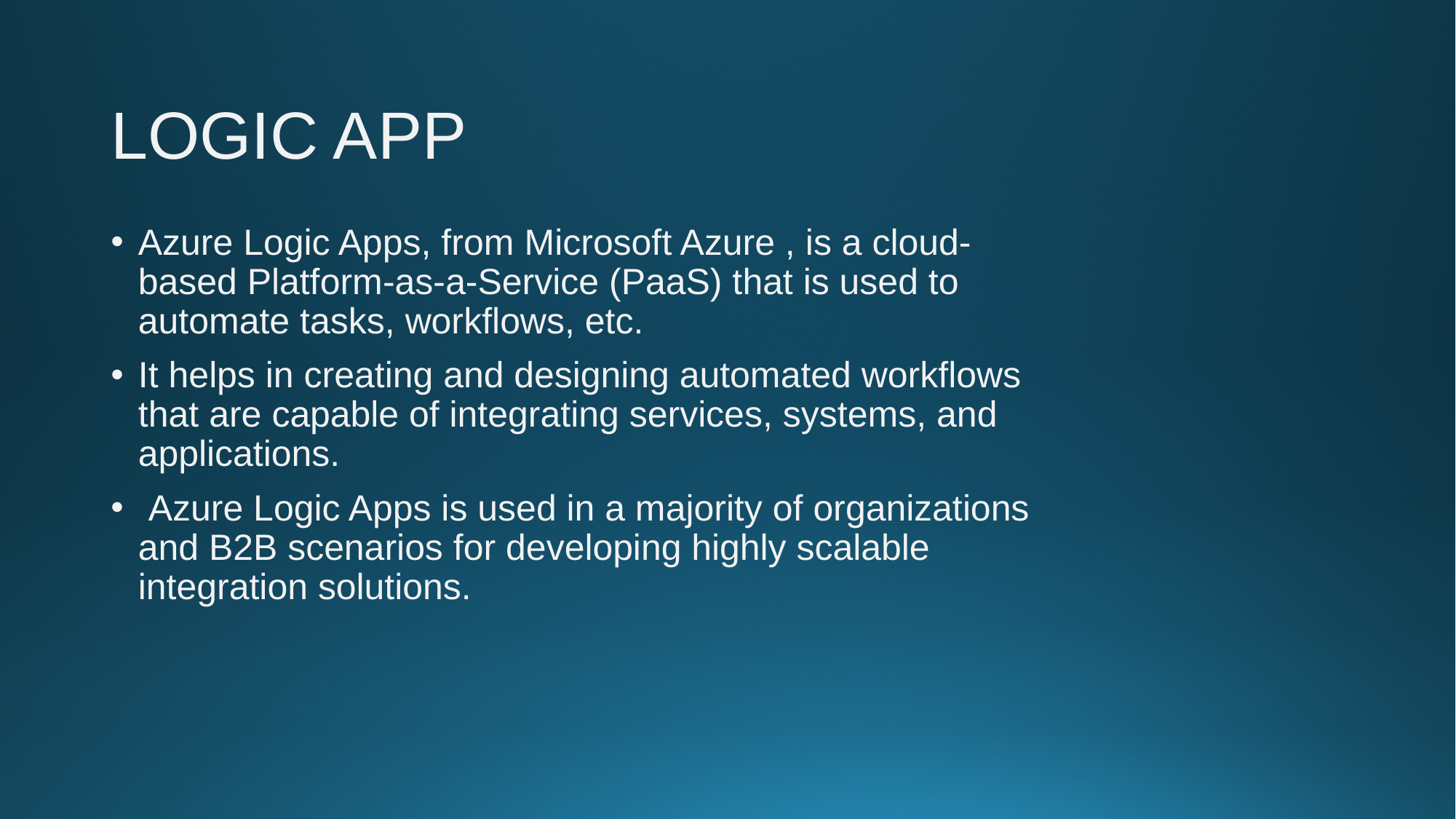

# LOGIC APP
Azure Logic Apps, from Microsoft Azure , is a cloud-based Platform-as-a-Service (PaaS) that is used to automate tasks, workflows, etc.
It helps in creating and designing automated workflows that are capable of integrating services, systems, and applications.
 Azure Logic Apps is used in a majority of organizations and B2B scenarios for developing highly scalable integration solutions.